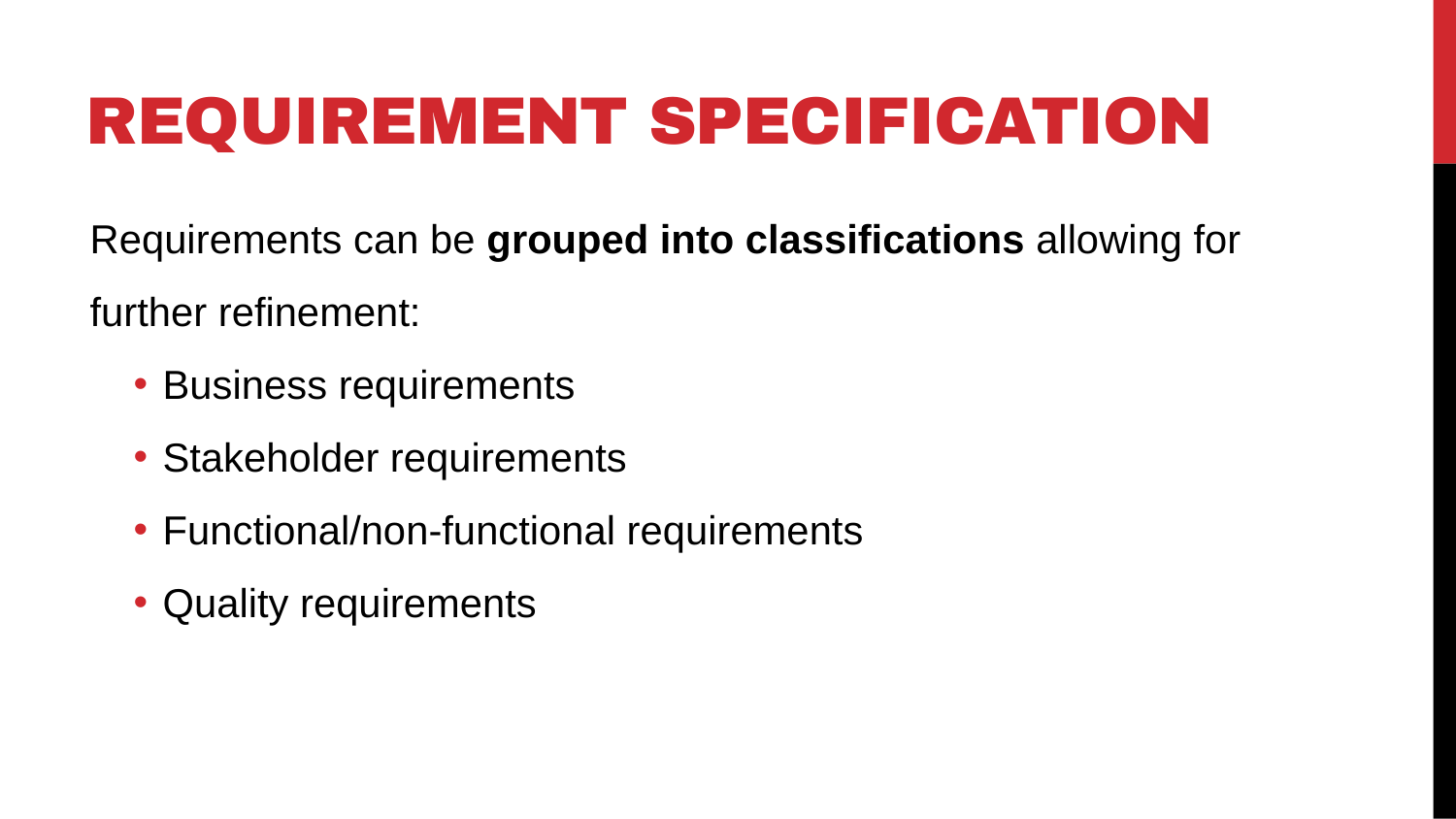

# Requirement specification
Requirements can be grouped into classifications allowing for further refinement:
Business requirements
Stakeholder requirements
Functional/non-functional requirements
Quality requirements